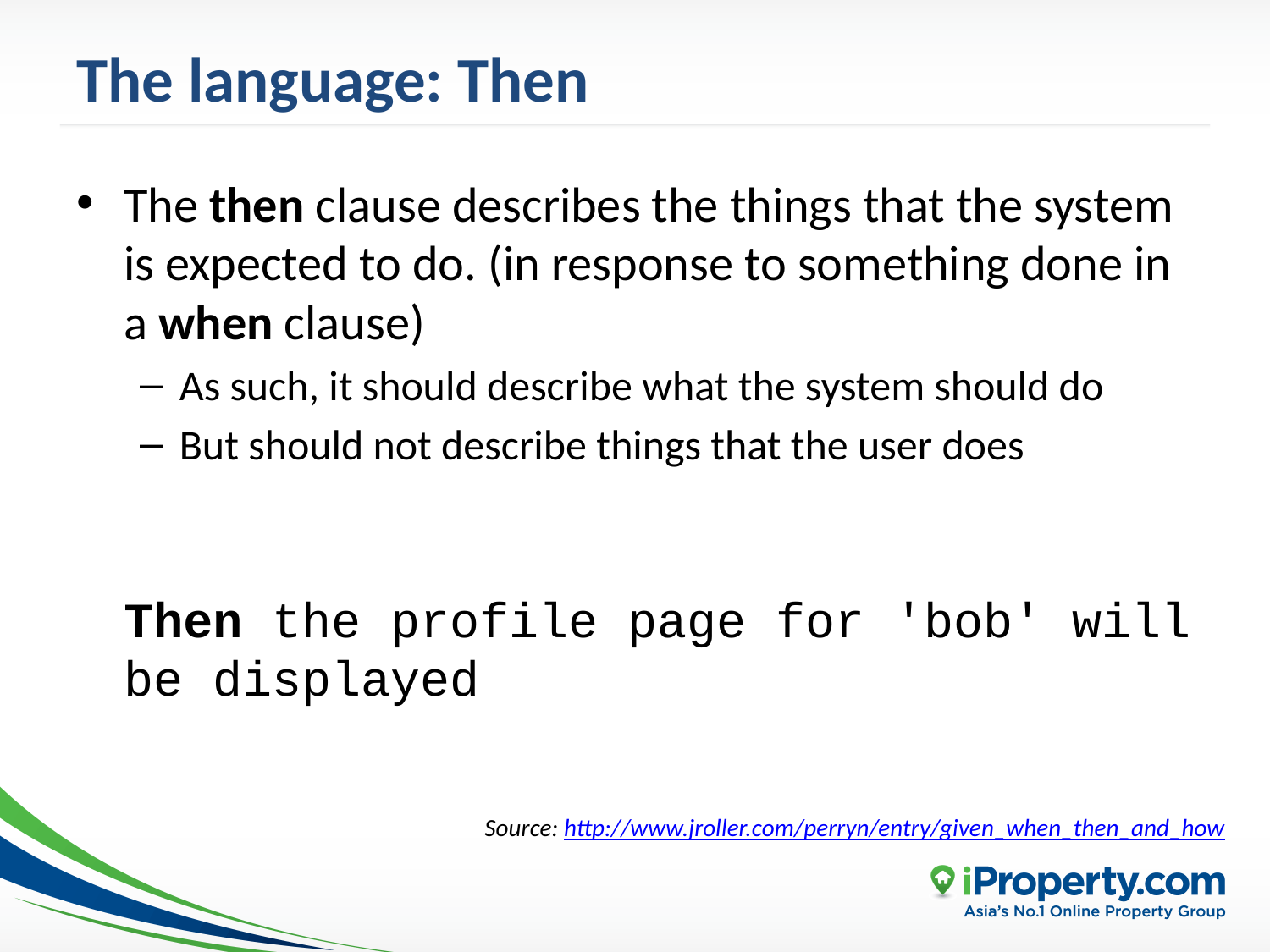

# The language: Then
The then clause describes the things that the system is expected to do. (in response to something done in a when clause)
As such, it should describe what the system should do
But should not describe things that the user does
Then the profile page for 'bob' will be displayed
Source: http://www.jroller.com/perryn/entry/given_when_then_and_how